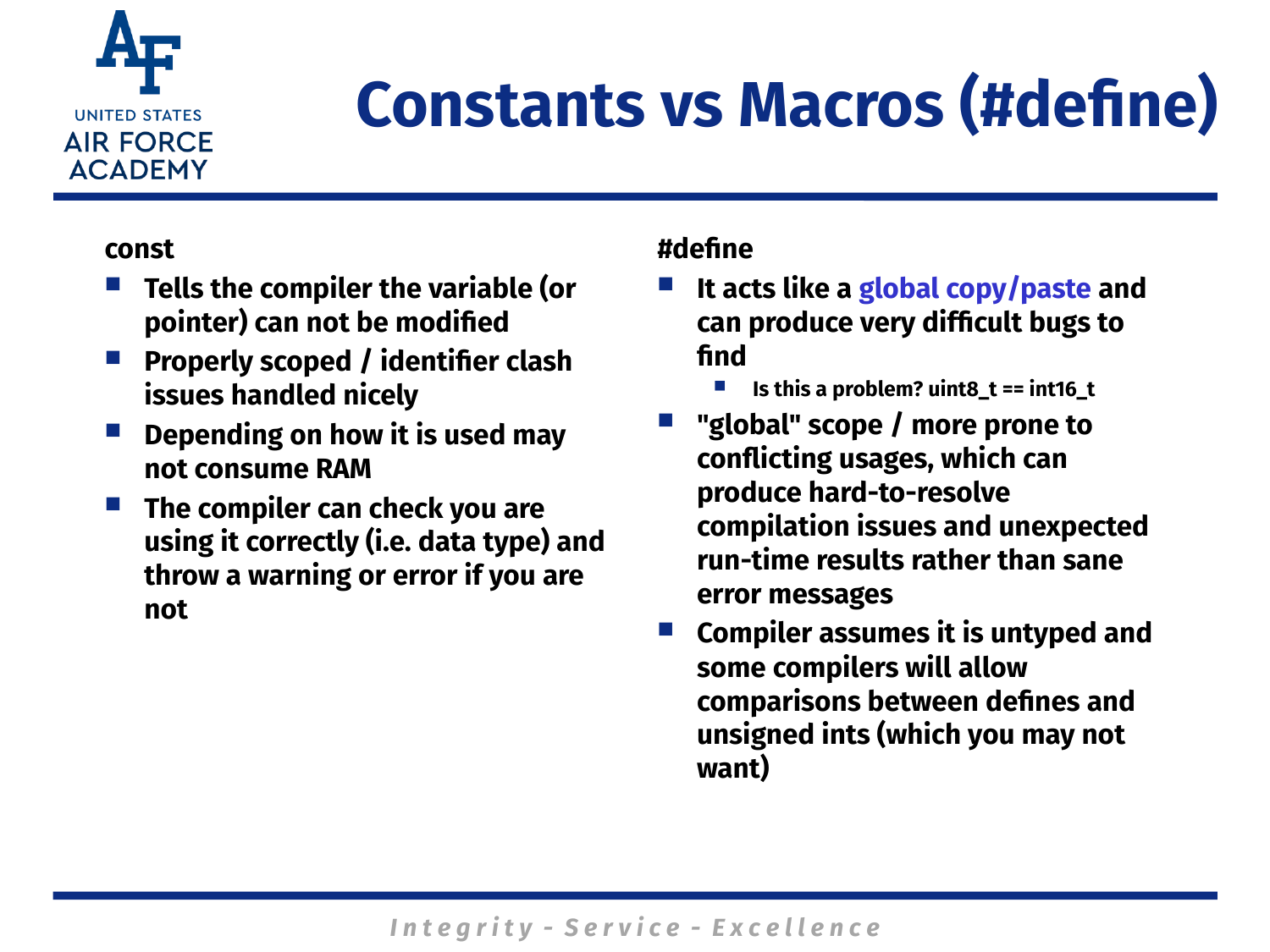

# Constants vs Macros (#define)
const
Tells the compiler the variable (or pointer) can not be modified
Properly scoped / identifier clash issues handled nicely
Depending on how it is used may not consume RAM
The compiler can check you are using it correctly (i.e. data type) and throw a warning or error if you are not

#define
It acts like a global copy/paste and can produce very difficult bugs to find
Is this a problem? uint8_t == int16_t
"global" scope / more prone to conflicting usages, which can produce hard-to-resolve compilation issues and unexpected run-time results rather than sane error messages
Compiler assumes it is untyped and some compilers will allow comparisons between defines and unsigned ints (which you may not want)